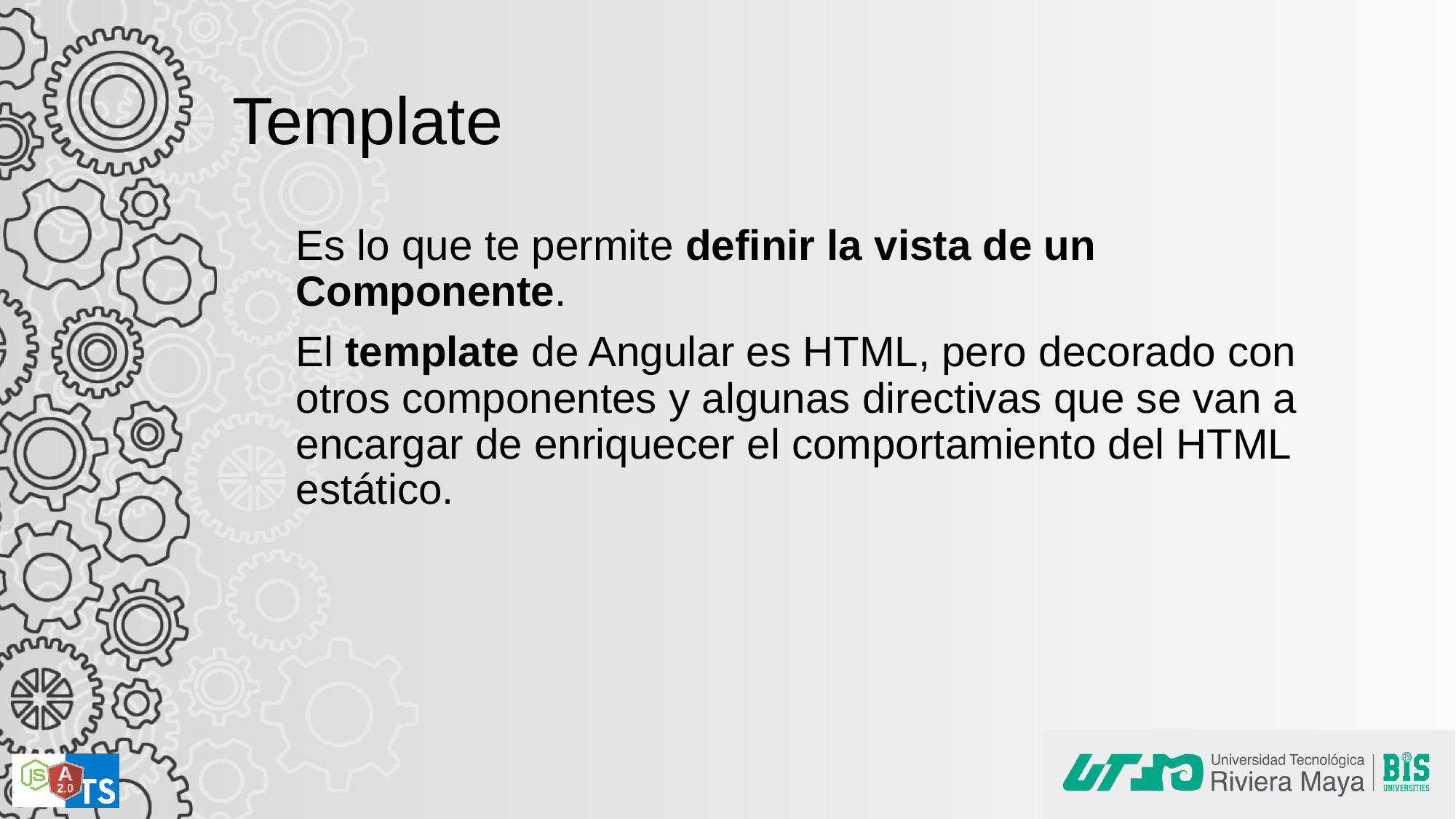

# Template
Es lo que te permite definir la vista de un Componente.
El template de Angular es HTML, pero decorado con otros componentes y algunas directivas que se van a encargar de enriquecer el comportamiento del HTML estático.